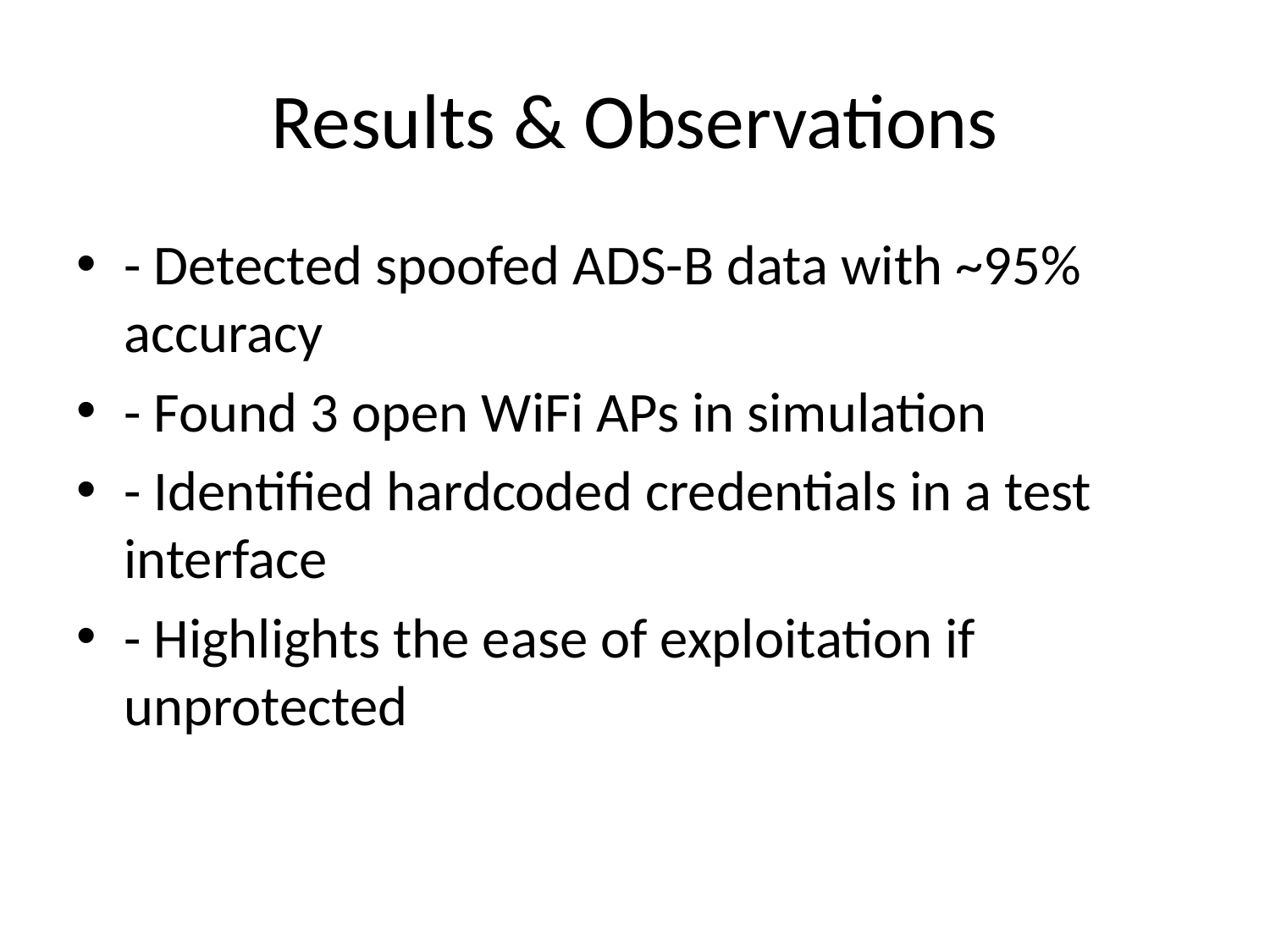

# Results & Observations
- Detected spoofed ADS-B data with ~95% accuracy
- Found 3 open WiFi APs in simulation
- Identified hardcoded credentials in a test interface
- Highlights the ease of exploitation if unprotected